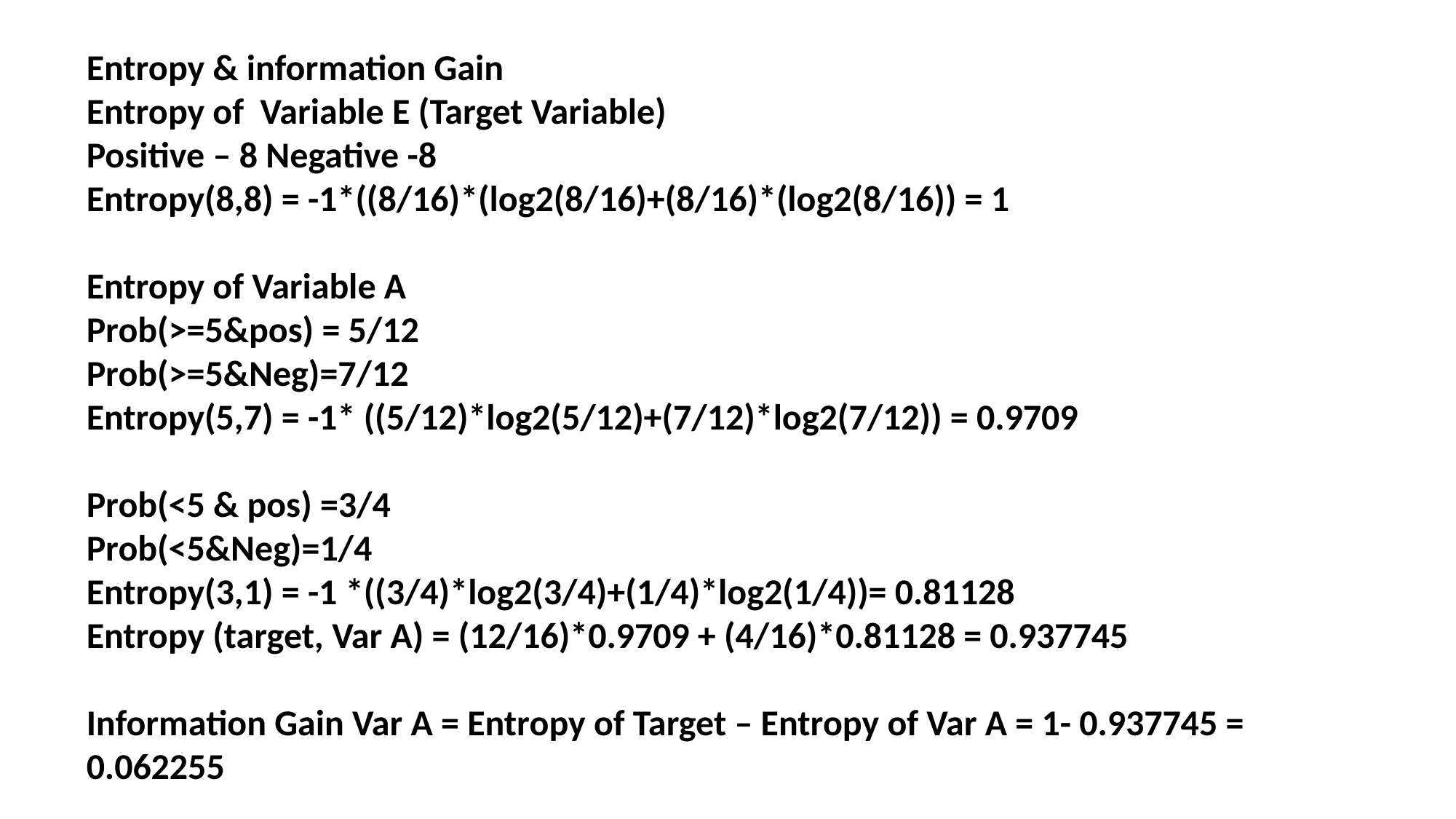

Entropy & information Gain
Entropy of  Variable E (Target Variable)
Positive – 8 Negative -8
Entropy(8,8) = -1*((8/16)*(log2(8/16)+(8/16)*(log2(8/16)) = 1

Entropy of Variable A
Prob(>=5&pos) = 5/12
Prob(>=5&Neg)=7/12
Entropy(5,7) = -1* ((5/12)*log2(5/12)+(7/12)*log2(7/12)) = 0.9709

Prob(<5 & pos) =3/4
Prob(<5&Neg)=1/4
Entropy(3,1) = -1 *((3/4)*log2(3/4)+(1/4)*log2(1/4))= 0.81128
Entropy (target, Var A) = (12/16)*0.9709 + (4/16)*0.81128 = 0.937745

Information Gain Var A = Entropy of Target – Entropy of Var A = 1- 0.937745 = 0.062255